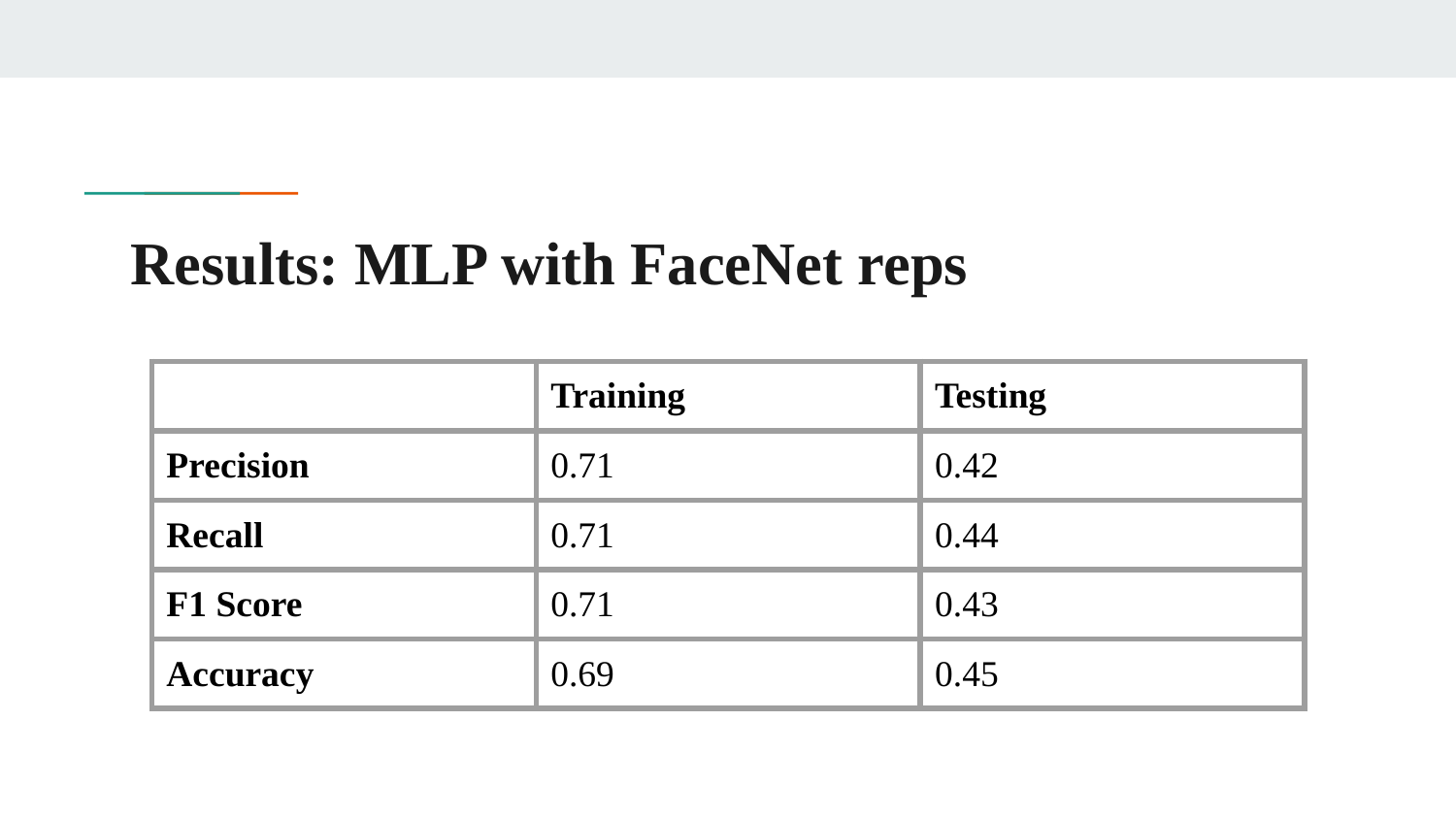

# Results: MLP with FaceNet reps
|  | Training | Testing |
| --- | --- | --- |
| Precision | 0.71 | 0.42 |
| Recall | 0.71 | 0.44 |
| F1 Score | 0.71 | 0.43 |
| Accuracy | 0.69 | 0.45 |